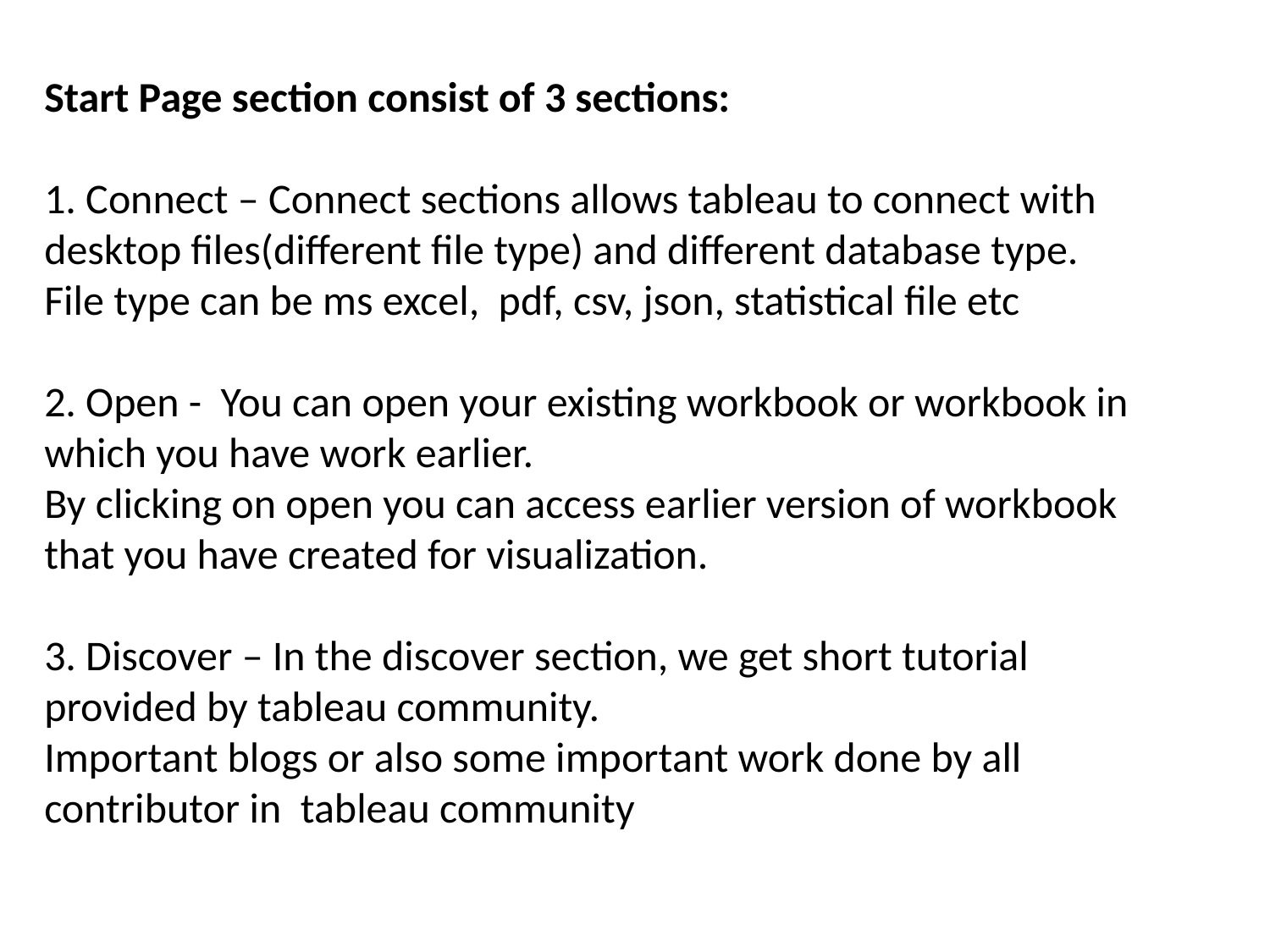

Start Page section consist of 3 sections:

1. Connect – Connect sections allows tableau to connect with desktop files(different file type) and different database type.
File type can be ms excel,  pdf, csv, json, statistical file etc

2. Open -  You can open your existing workbook or workbook in which you have work earlier.
By clicking on open you can access earlier version of workbook that you have created for visualization.

3. Discover – In the discover section, we get short tutorial provided by tableau community.
Important blogs or also some important work done by all contributor in  tableau community